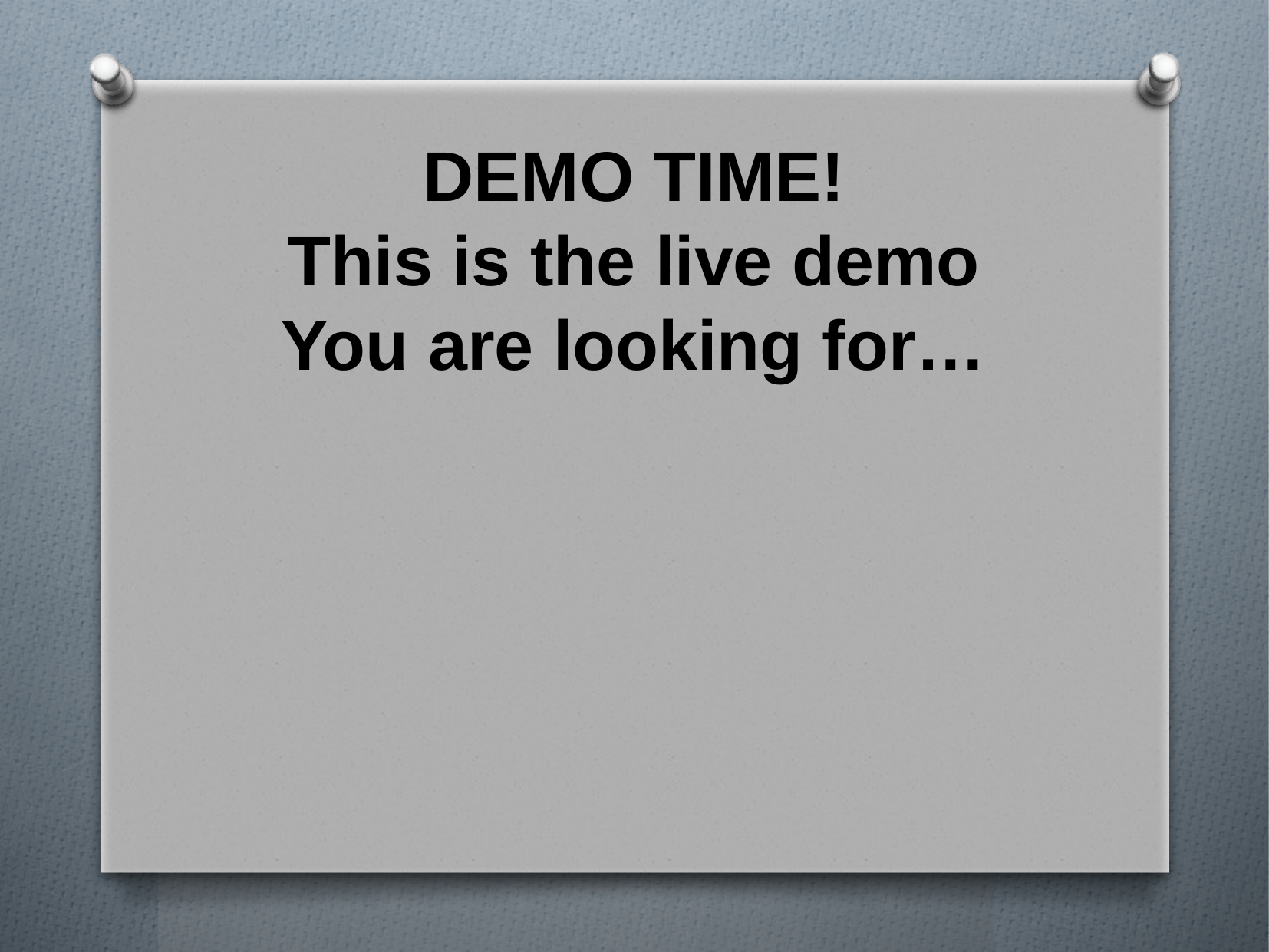

DEMO TIME!
This is the live demo
You are looking for…